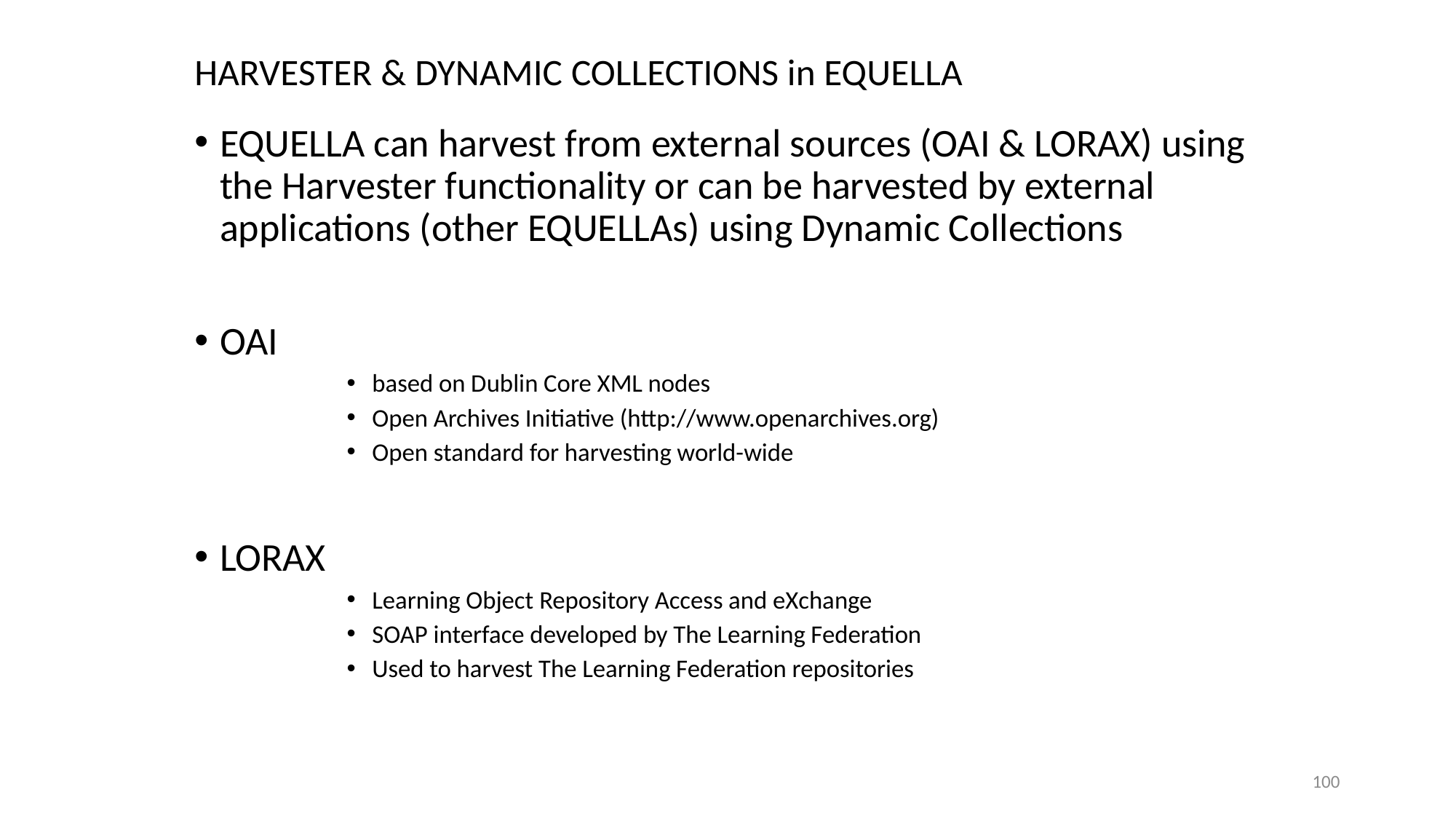

# HARVESTER & DYNAMIC COLLECTIONS in EQUELLA
EQUELLA can harvest from external sources (OAI & LORAX) using the Harvester functionality or can be harvested by external applications (other EQUELLAs) using Dynamic Collections

OAI
based on Dublin Core XML nodes
Open Archives Initiative (http://www.openarchives.org)
Open standard for harvesting world-wide

LORAX
Learning Object Repository Access and eXchange
SOAP interface developed by The Learning Federation
Used to harvest The Learning Federation repositories

100